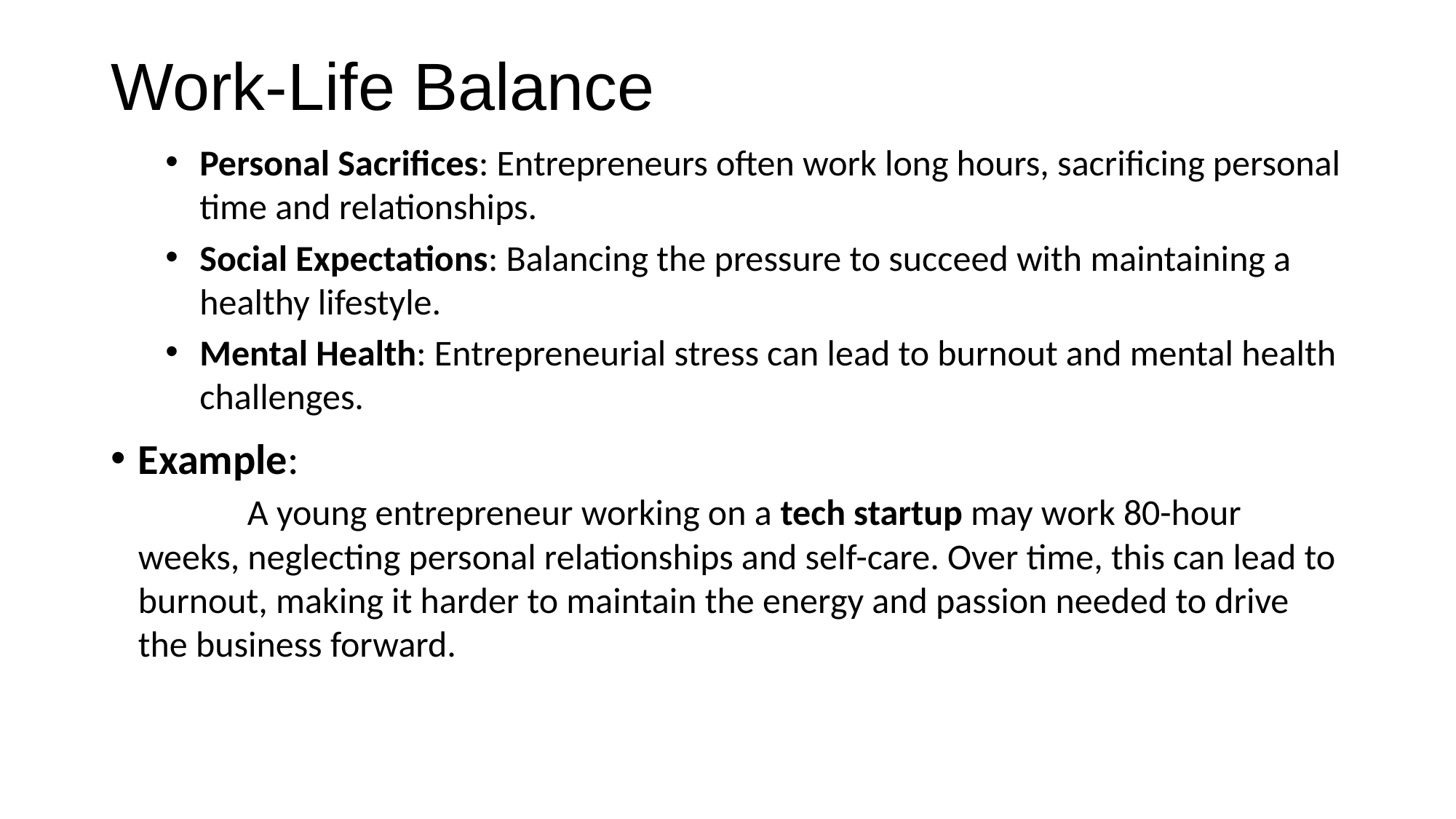

# Work-Life Balance
Personal Sacrifices: Entrepreneurs often work long hours, sacrificing personal time and relationships.
Social Expectations: Balancing the pressure to succeed with maintaining a healthy lifestyle.
Mental Health: Entrepreneurial stress can lead to burnout and mental health challenges.
Example:
	A young entrepreneur working on a tech startup may work 80-hour weeks, neglecting personal relationships and self-care. Over time, this can lead to burnout, making it harder to maintain the energy and passion needed to drive the business forward.